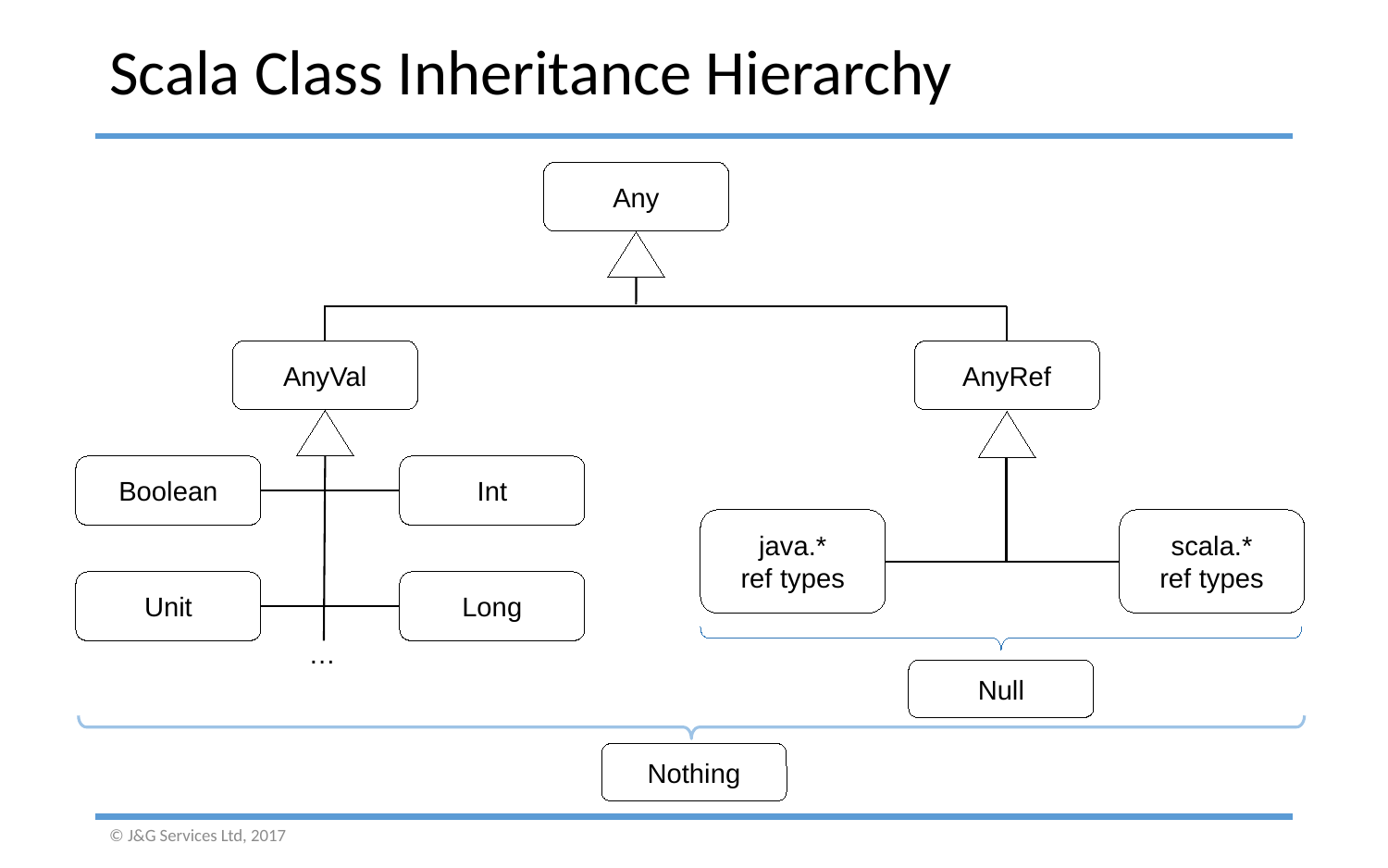

# Scala Class Inheritance Hierarchy

Any

AnyVal
AnyRef

Boolean
Int
java.*
ref types
scala.*
ref types
Unit
Long
…
Null
Nothing